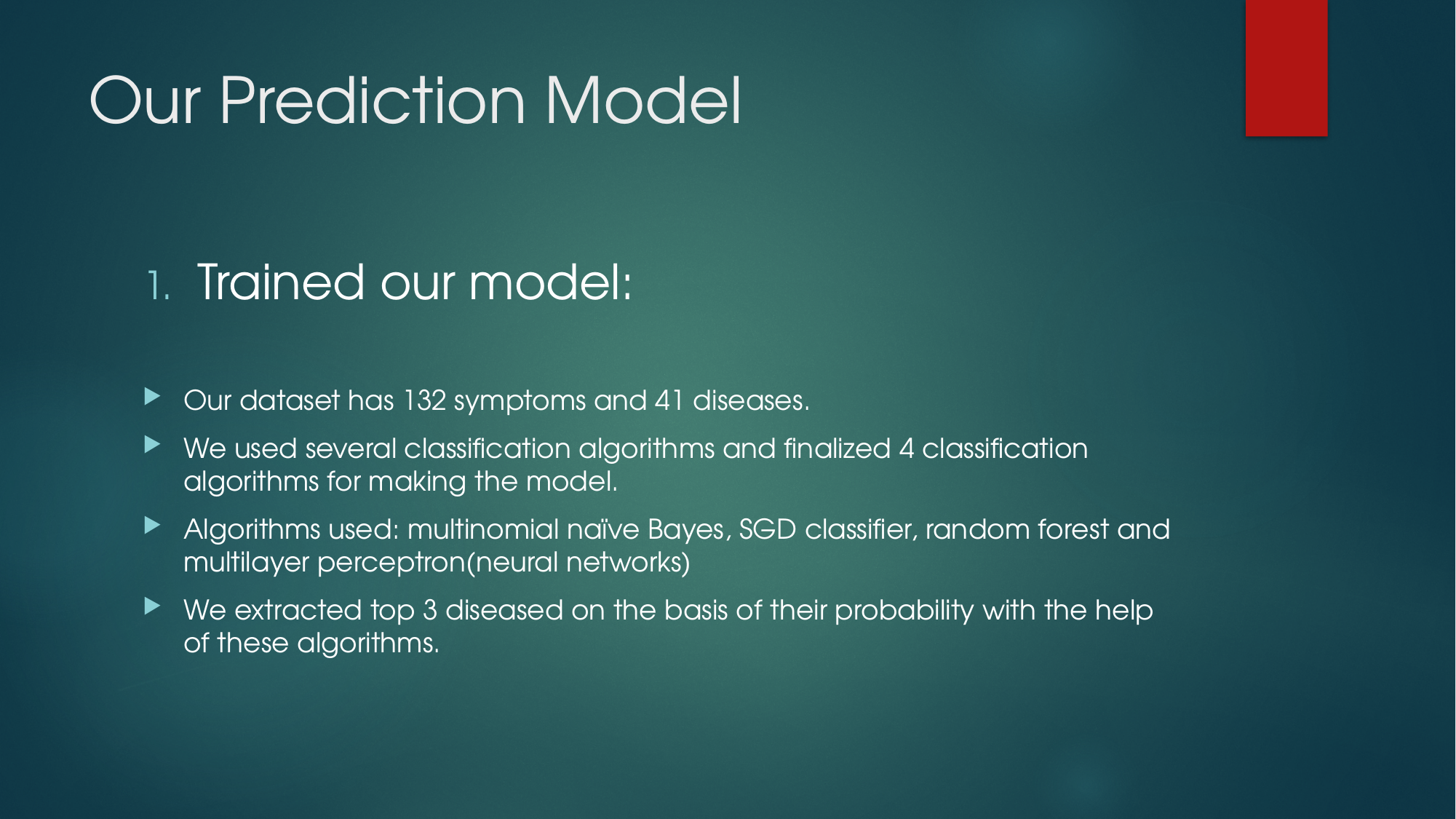

# Our Prediction Model
Trained our model:

Our dataset has 132 symptoms and 41 diseases.
We used several classification algorithms and finalized 4 classification algorithms for making the model.
Algorithms used: multinomial naïve Bayes, SGD classifier, random forest and multilayer perceptron(neural networks)
We extracted top 3 diseased on the basis of their probability with the help of these algorithms.